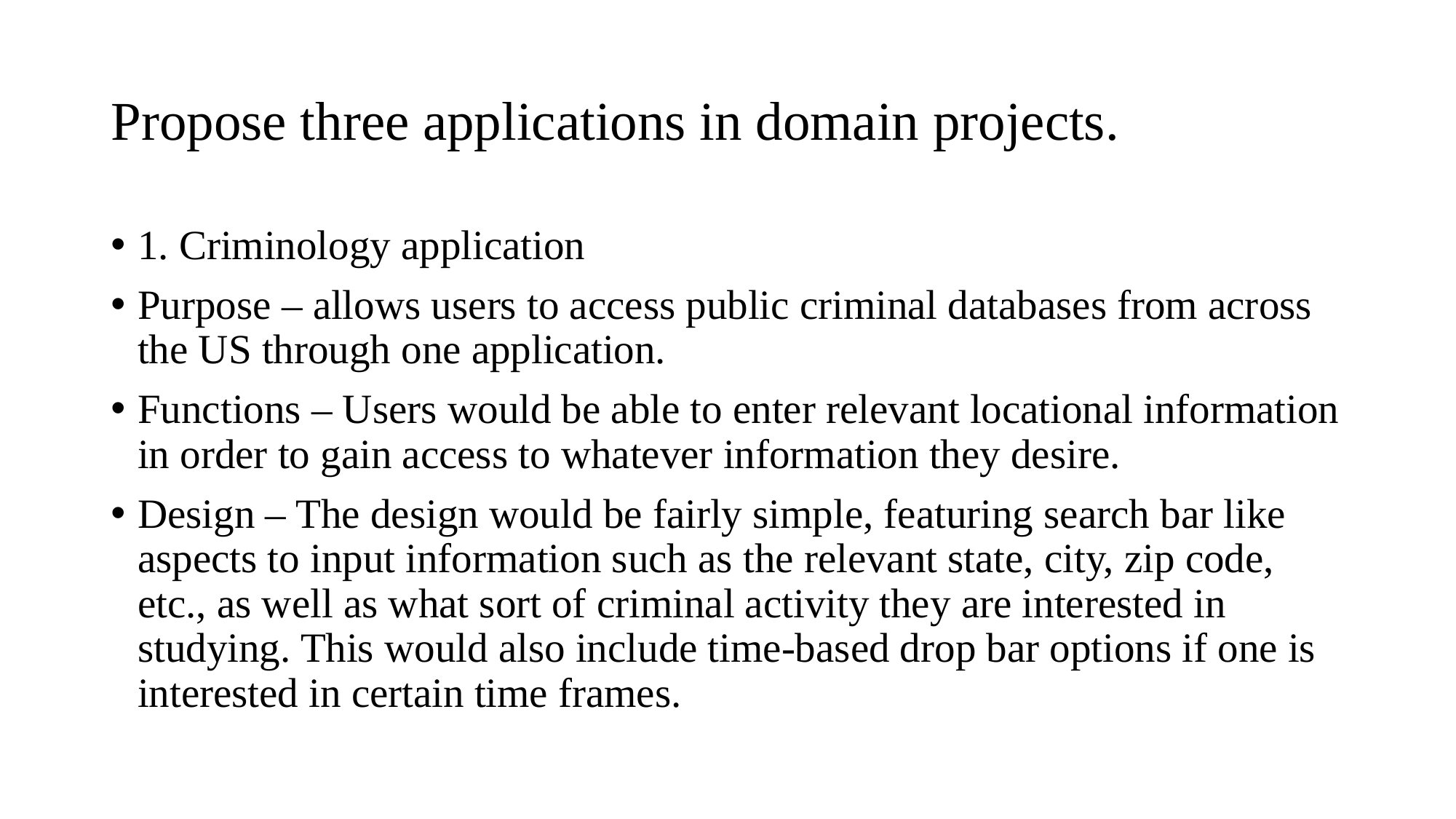

# Propose three applications in domain projects.
1. Criminology application
Purpose – allows users to access public criminal databases from across the US through one application.
Functions – Users would be able to enter relevant locational information in order to gain access to whatever information they desire.
Design – The design would be fairly simple, featuring search bar like aspects to input information such as the relevant state, city, zip code, etc., as well as what sort of criminal activity they are interested in studying. This would also include time-based drop bar options if one is interested in certain time frames.